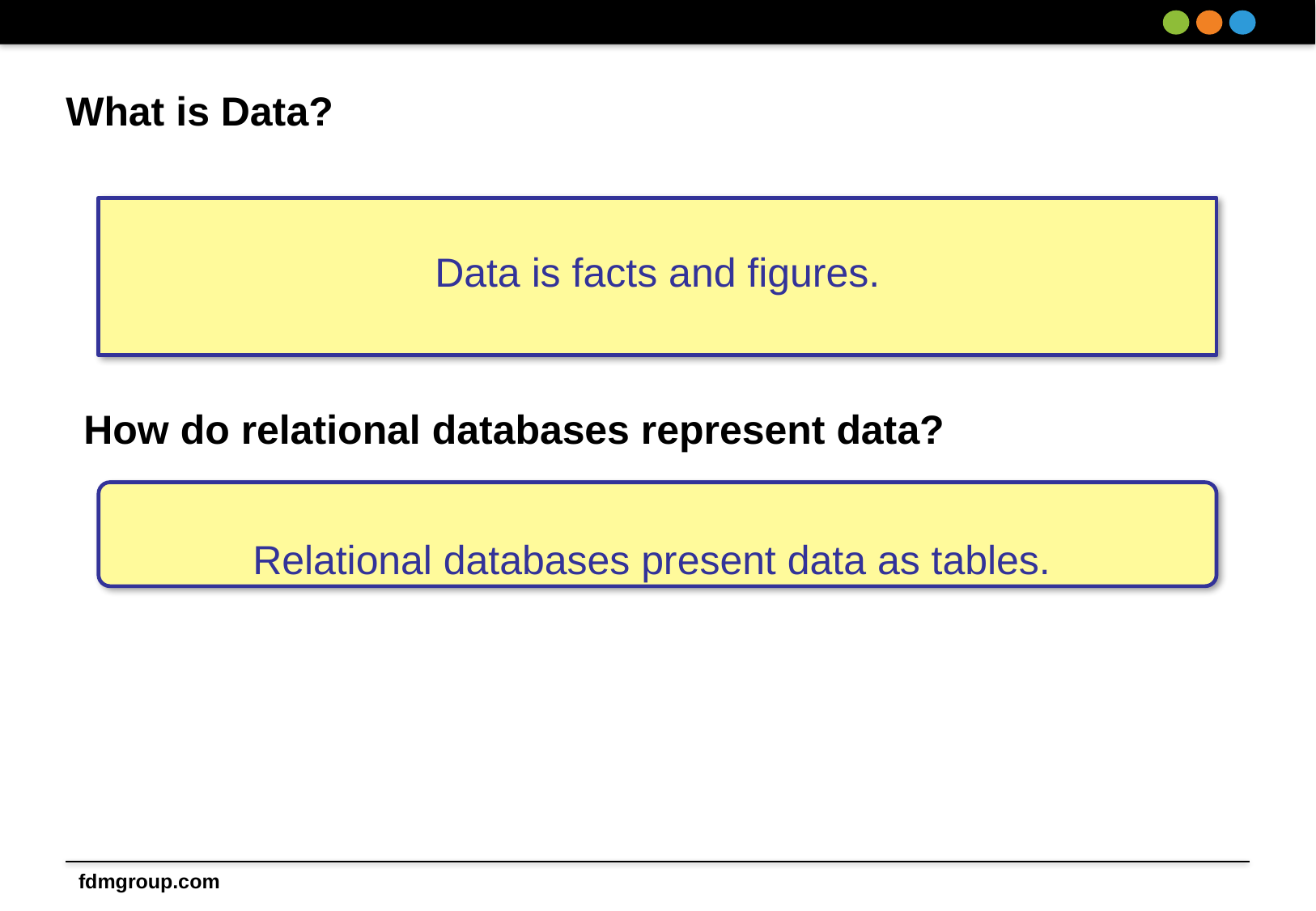

# What is Data?

Data is facts and figures.

How do relational databases represent data?

 Relational databases present data as tables.